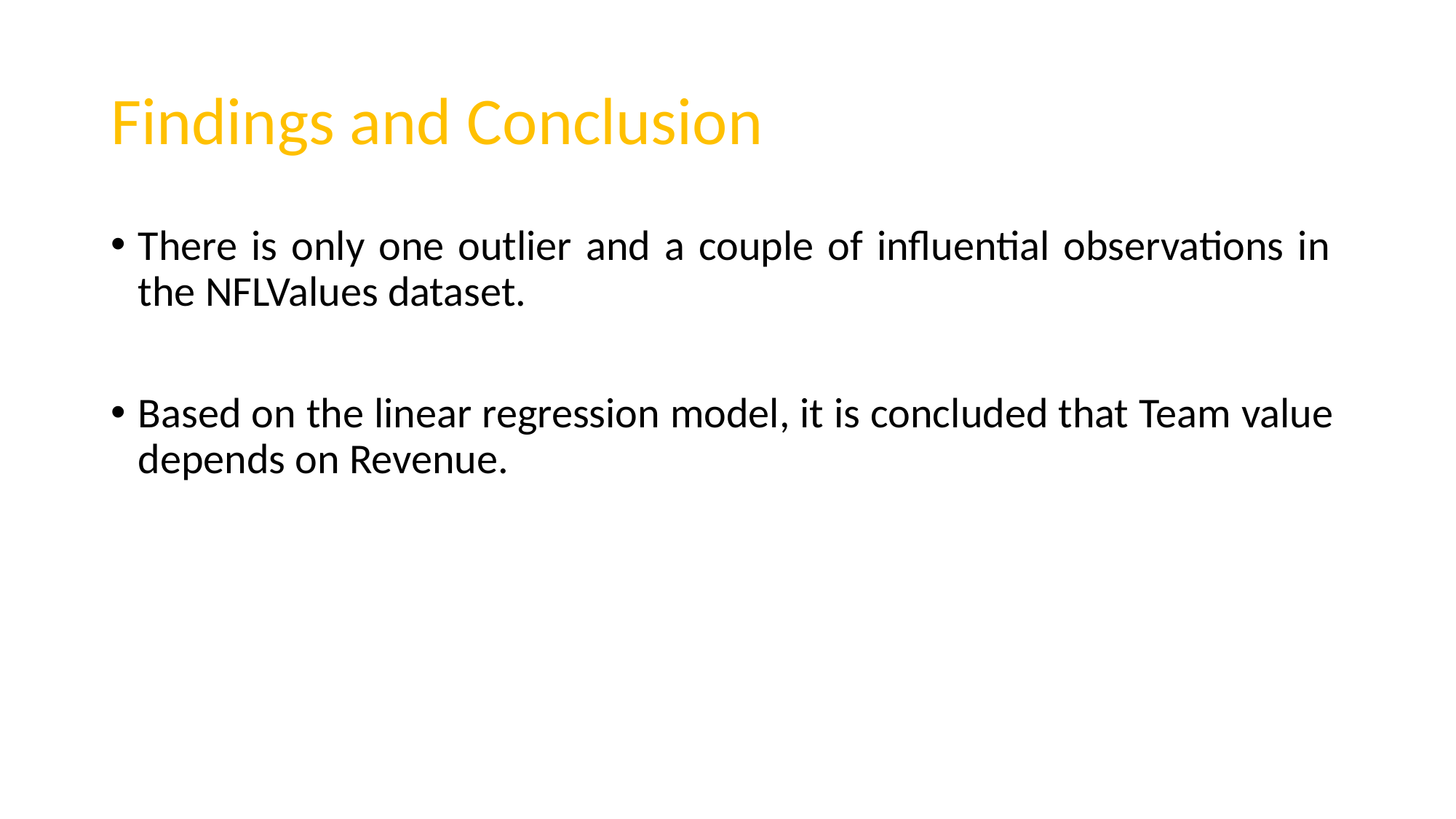

# Findings and Conclusion
There is only one outlier and a couple of influential observations in  the NFLValues dataset.

Based on the linear regression model, it is concluded that Team value  depends on Revenue.